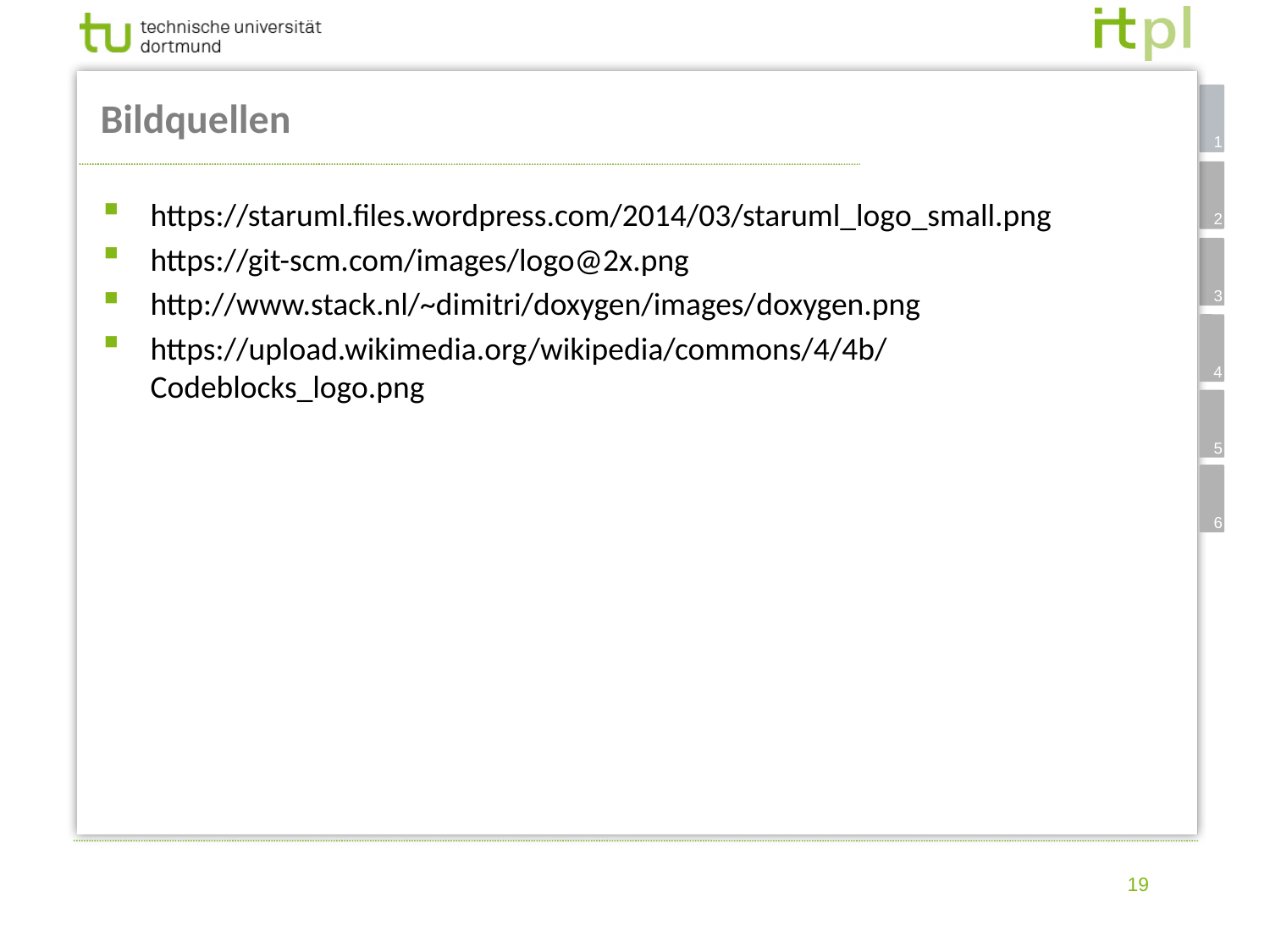

# Bildquellen
https://staruml.files.wordpress.com/2014/03/staruml_logo_small.png
https://git-scm.com/images/logo@2x.png
http://www.stack.nl/~dimitri/doxygen/images/doxygen.png
https://upload.wikimedia.org/wikipedia/commons/4/4b/Codeblocks_logo.png

19